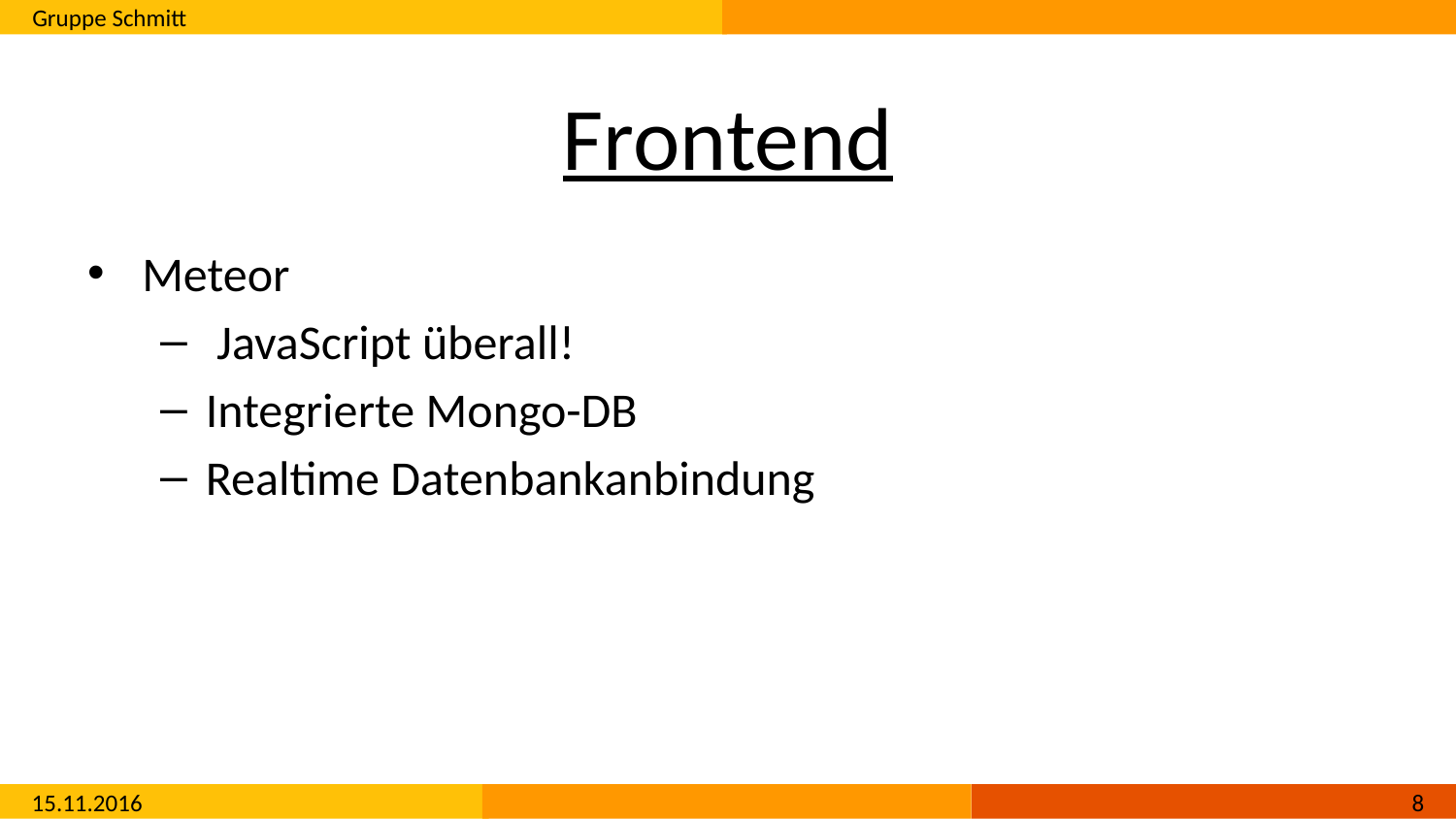

# Frontend
Meteor
 JavaScript überall!
Integrierte Mongo-DB
Realtime Datenbankanbindung
15.11.2016
8